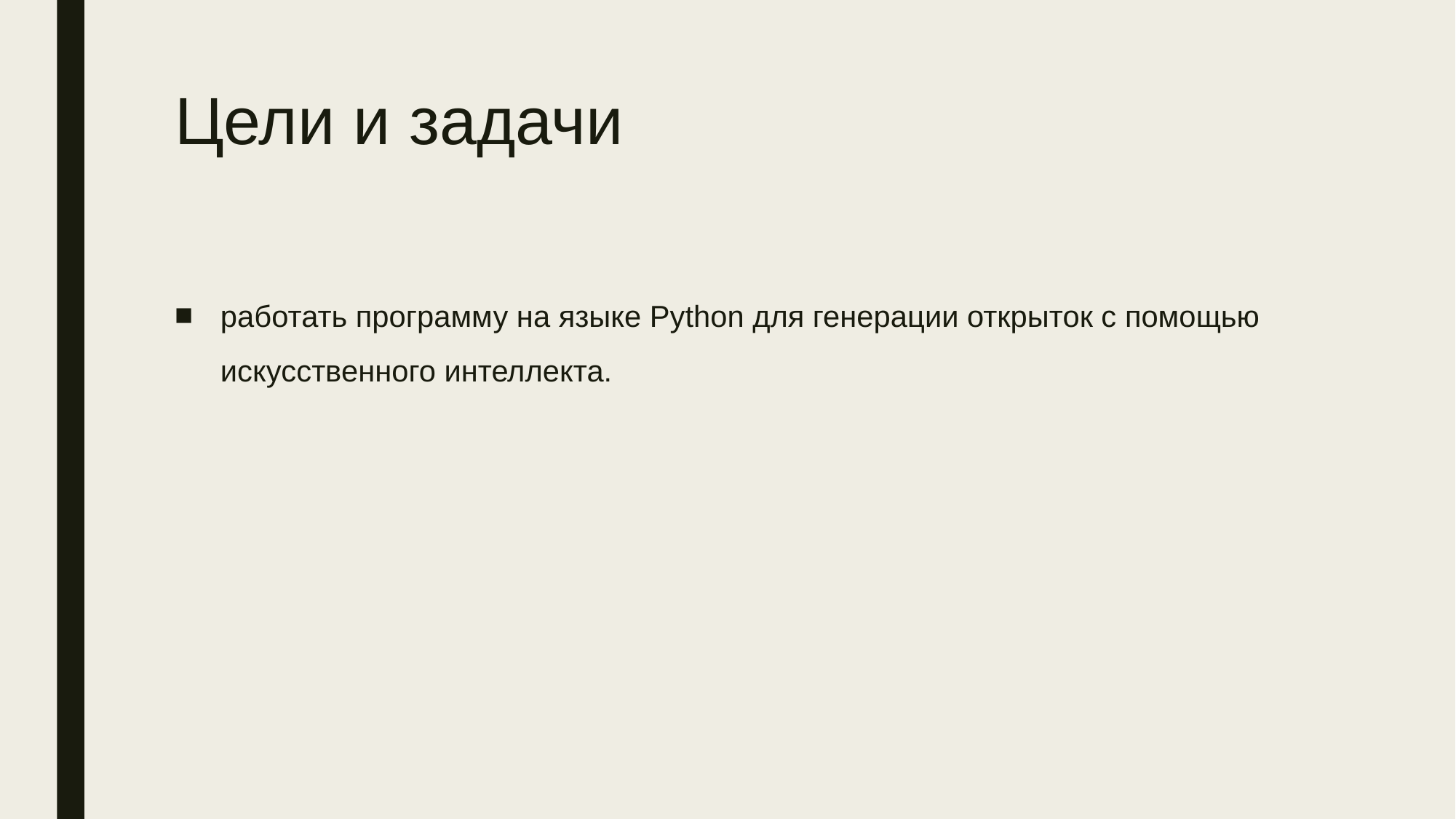

# Цели и задачи
работать программу на языке Python для генерации открыток с помощью искусственного интеллекта.